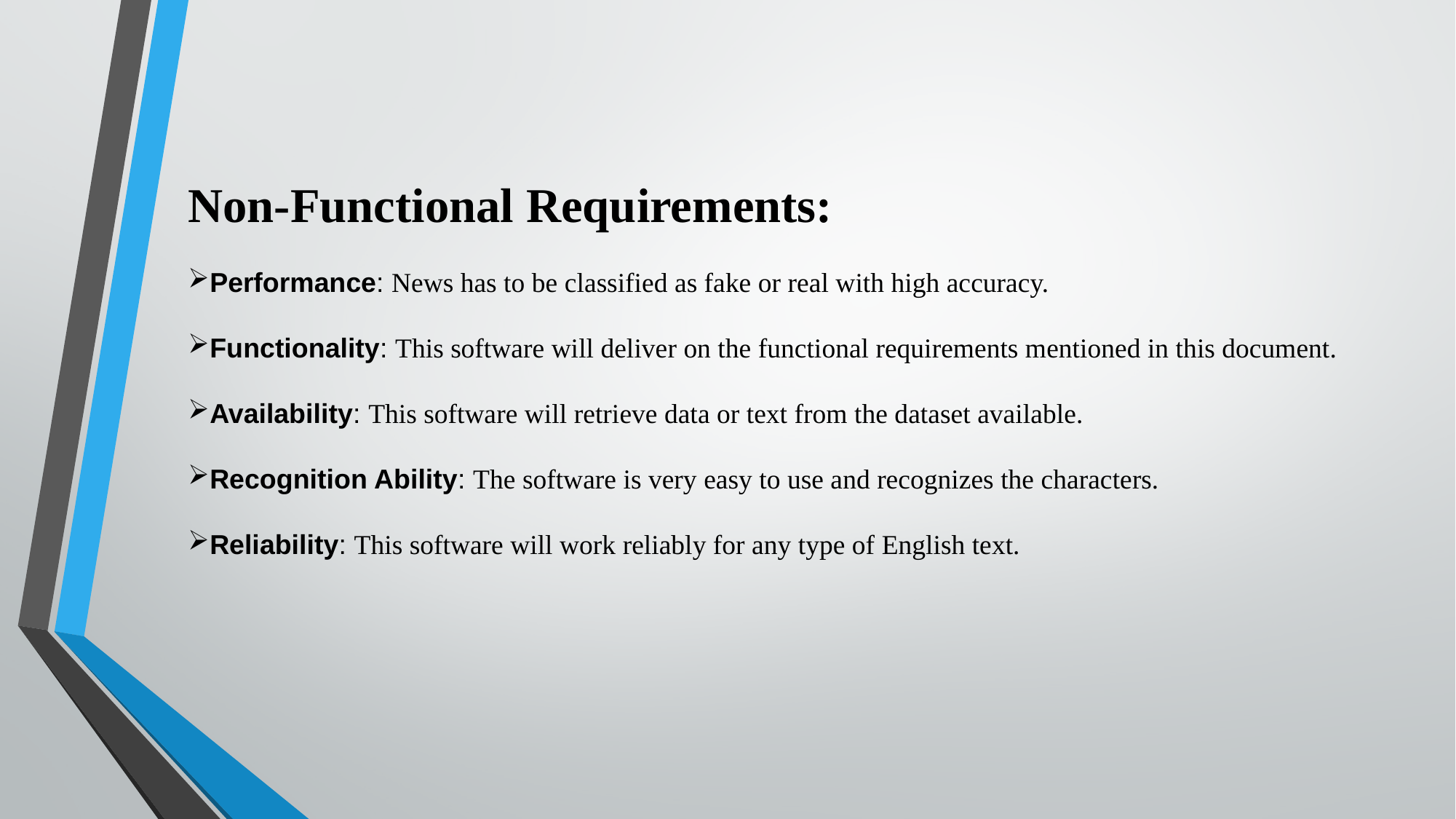

Non-Functional Requirements:
Performance: News has to be classified as fake or real with high accuracy.
Functionality: This software will deliver on the functional requirements mentioned in this document.
Availability: This software will retrieve data or text from the dataset available.
Recognition Ability: The software is very easy to use and recognizes the characters.
Reliability: This software will work reliably for any type of English text.